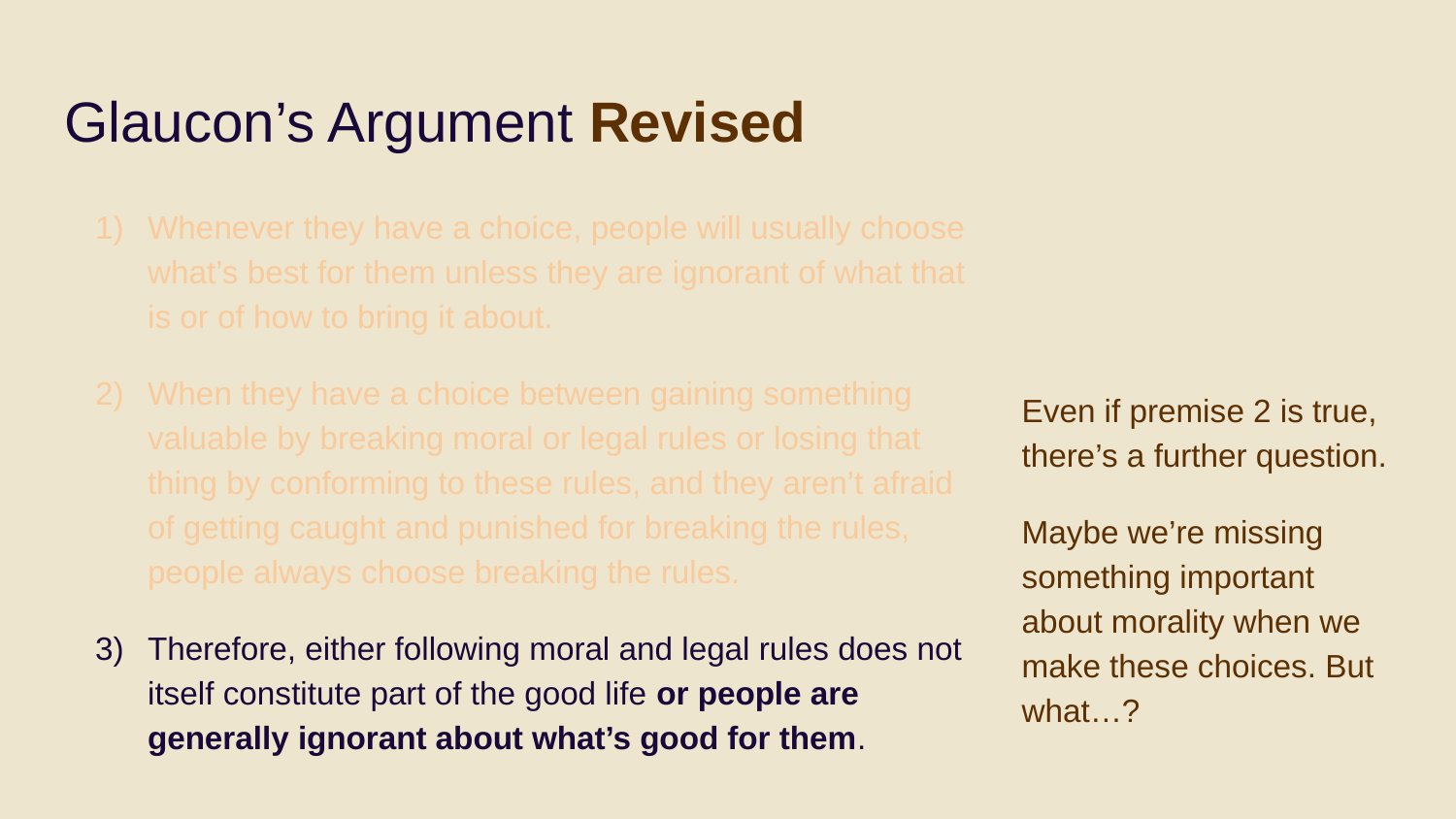

# Glaucon’s Argument Revised
Whenever they have a choice, people will usually choose what’s best for them unless they are ignorant of what that is or of how to bring it about.
When they have a choice between gaining something valuable by breaking moral or legal rules or losing that thing by conforming to these rules, and they aren’t afraid of getting caught and punished for breaking the rules, people always choose breaking the rules.
Therefore, either following moral and legal rules does not itself constitute part of the good life or people are generally ignorant about what’s good for them.
Even if premise 2 is true, there’s a further question.
Maybe we’re missing something important about morality when we make these choices. But what…?